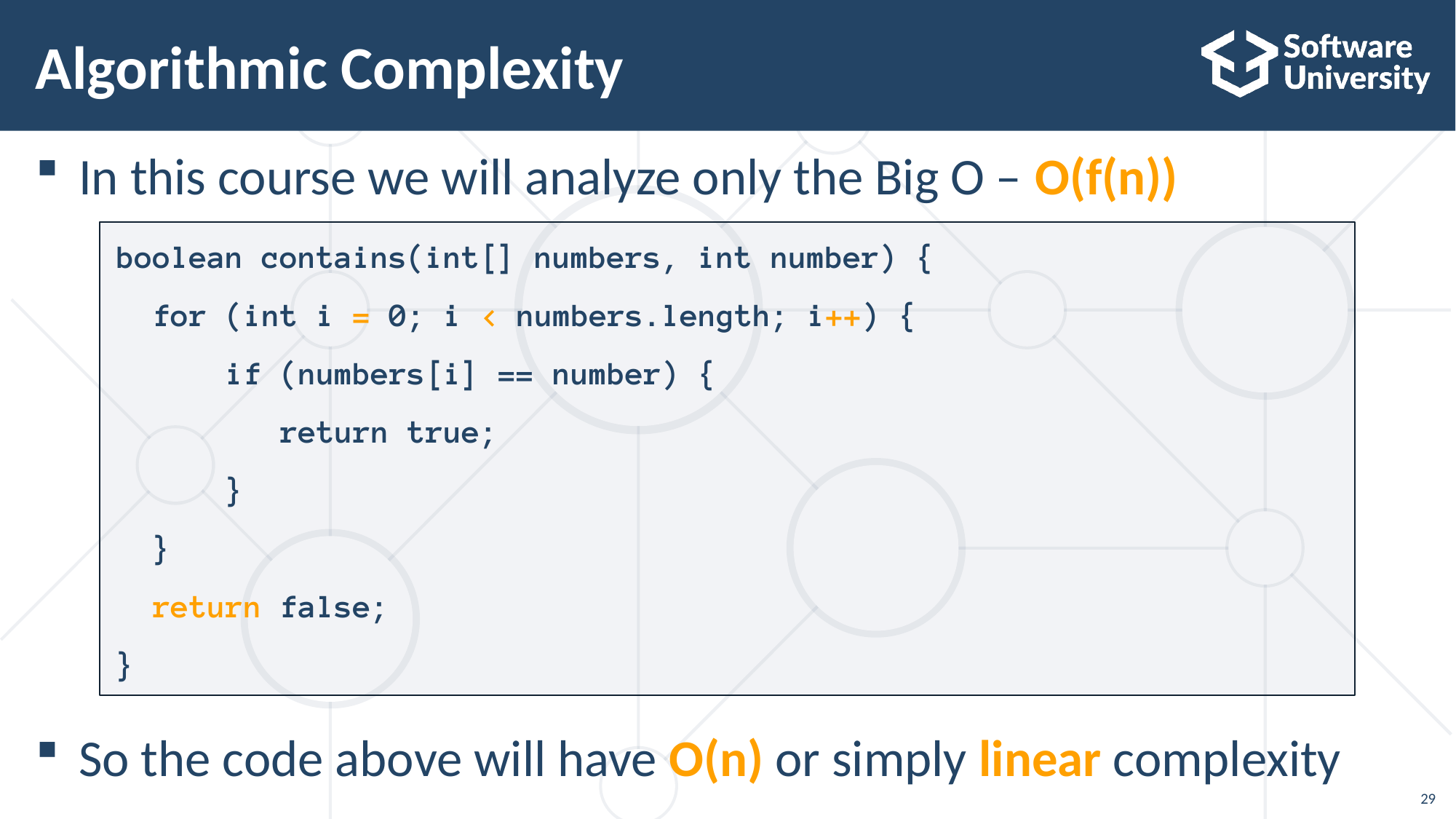

29
# Algorithmic Complexity
In this course we will analyze only the Big O – O(f(n))

So the code above will have O(n) or simply linear complexity
boolean contains(int[] numbers, int number) {
  for (int i = 0; i < numbers.length; i++) {
      if (numbers[i] == number) {
         return true;
      }
  }
  return false;
}